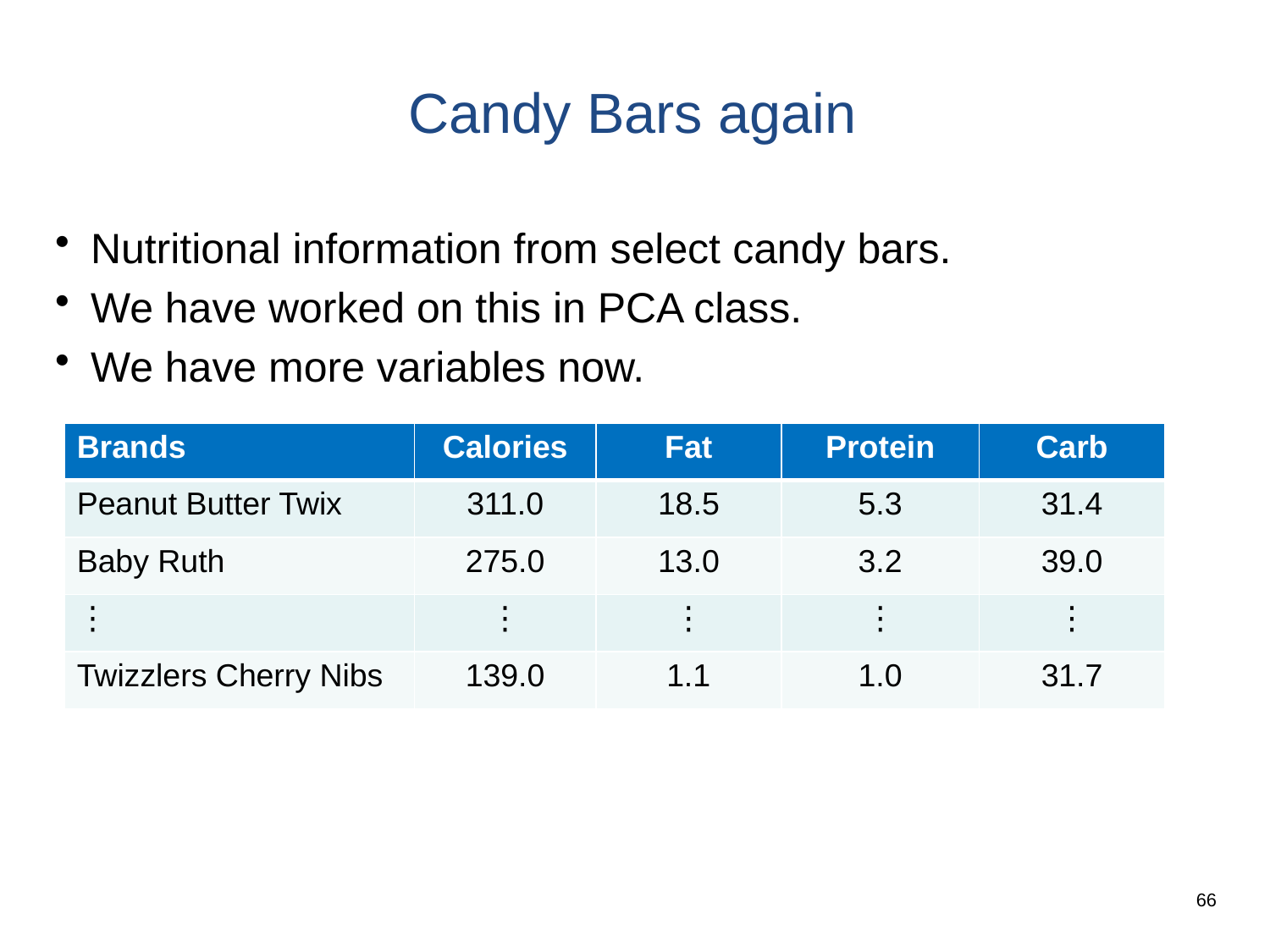

# Candy Bars again
Nutritional information from select candy bars.
We have worked on this in PCA class.
We have more variables now.
| Brands | Calories | Fat | Protein | Carb |
| --- | --- | --- | --- | --- |
| Peanut Butter Twix | 311.0 | 18.5 | 5.3 | 31.4 |
| Baby Ruth | 275.0 | 13.0 | 3.2 | 39.0 |
| ⋮ | ⋮ | ⋮ | ⋮ | ⋮ |
| Twizzlers Cherry Nibs | 139.0 | 1.1 | 1.0 | 31.7 |
66